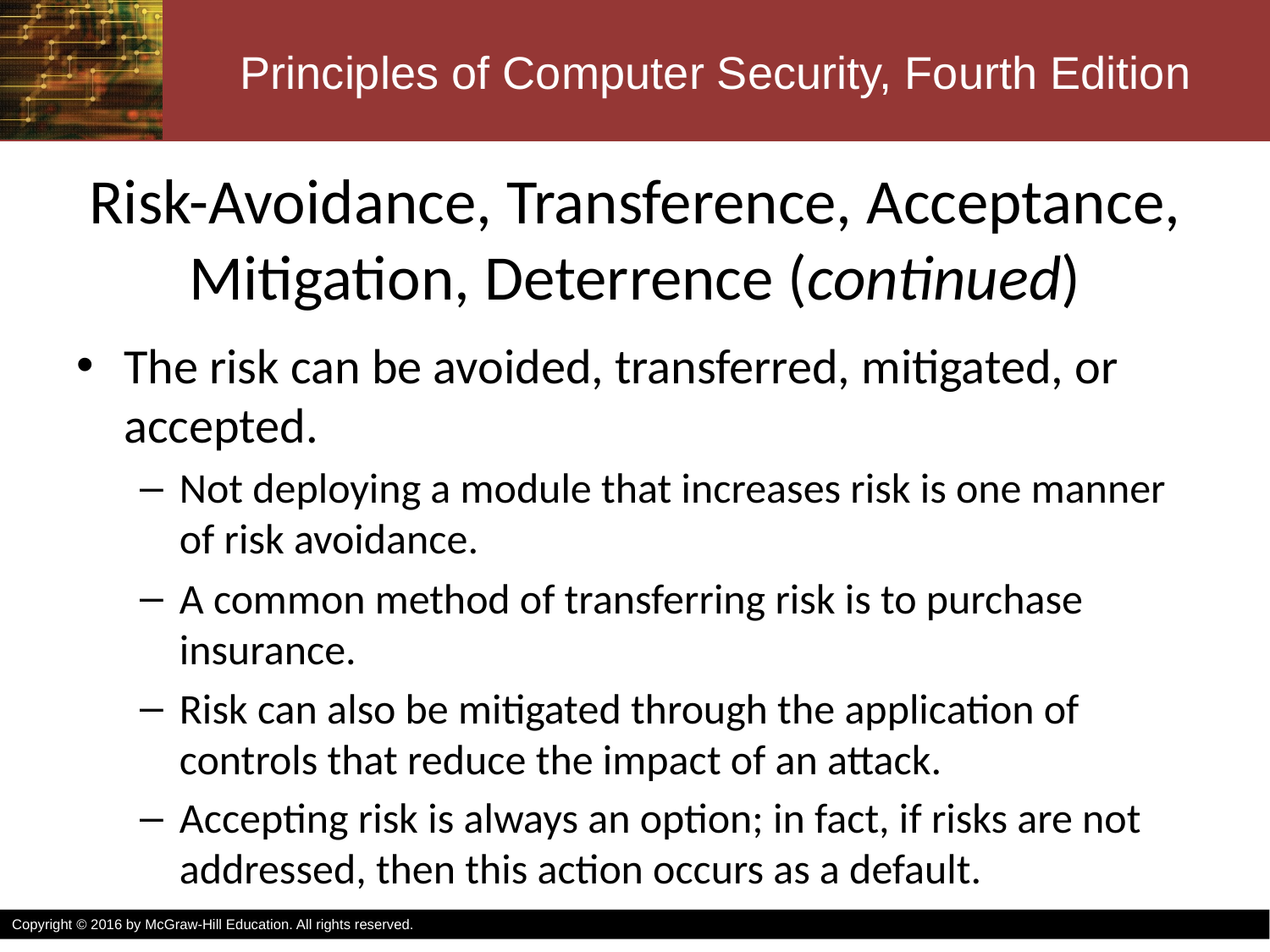

# Risk-Avoidance, Transference, Acceptance, Mitigation, Deterrence (continued)
The risk can be avoided, transferred, mitigated, or accepted.
Not deploying a module that increases risk is one manner of risk avoidance.
A common method of transferring risk is to purchase insurance.
Risk can also be mitigated through the application of controls that reduce the impact of an attack.
Accepting risk is always an option; in fact, if risks are not addressed, then this action occurs as a default.